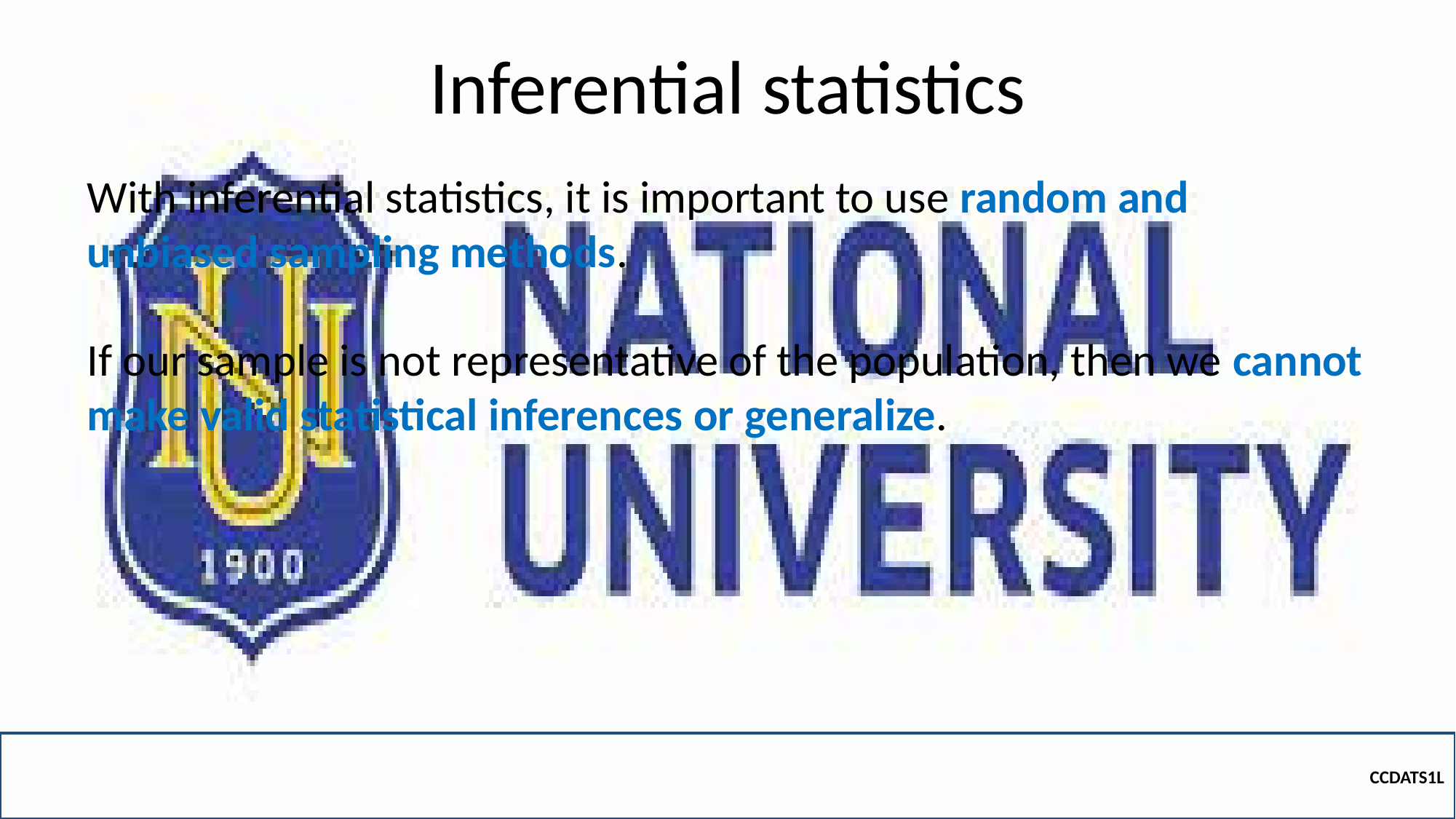

# Inferential statistics
With inferential statistics, it is important to use random and unbiased sampling methods.

If our sample is not representative of the population, then we cannot make valid statistical inferences or generalize.

CCDATS1L